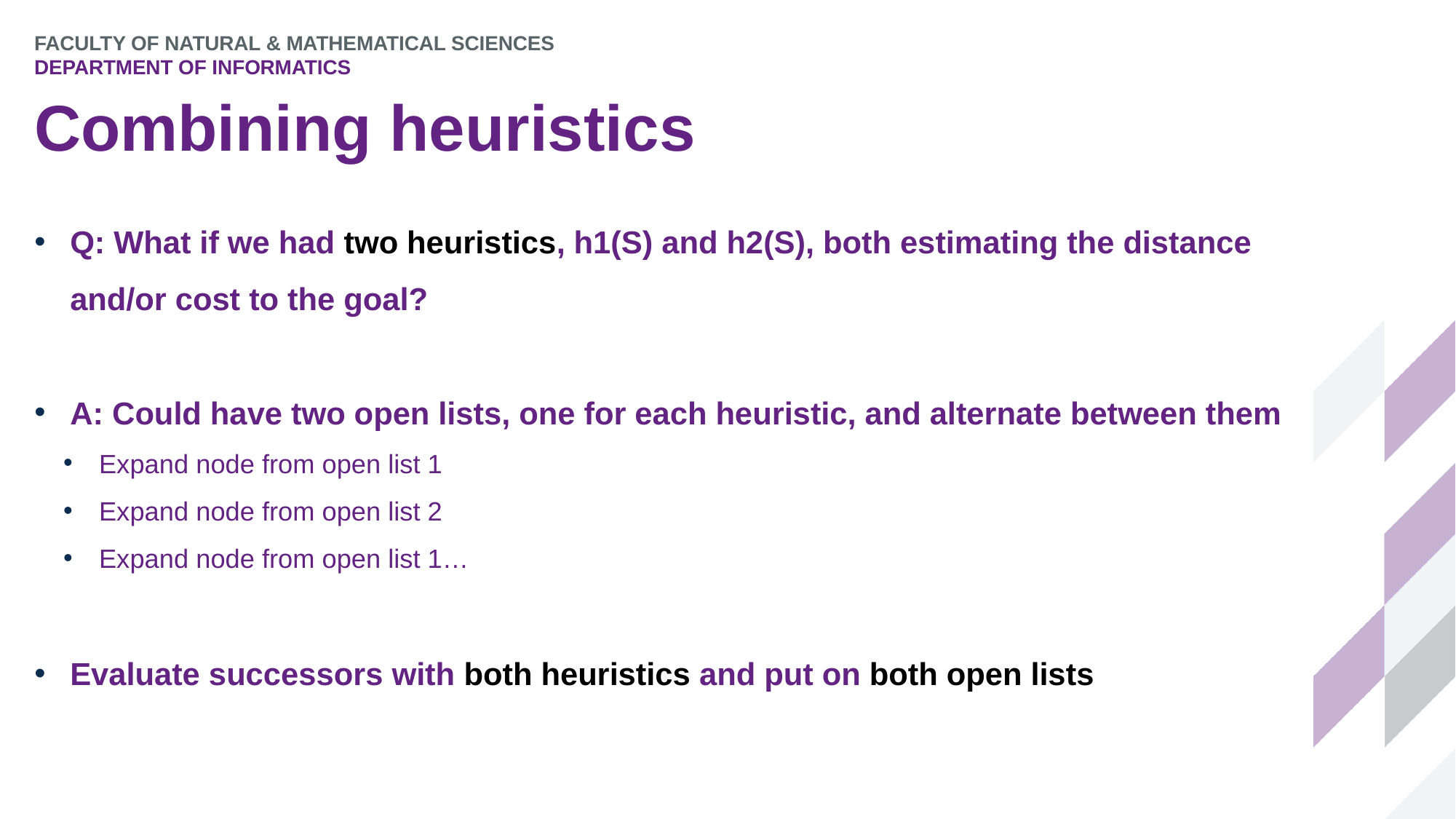

# Combining heuristics
Q: What if we had two heuristics, h1(S) and h2(S), both estimating the distance and/or cost to the goal?

A: Could have two open lists, one for each heuristic, and alternate between them
Expand node from open list 1
Expand node from open list 2
Expand node from open list 1…

Evaluate successors with both heuristics and put on both open lists